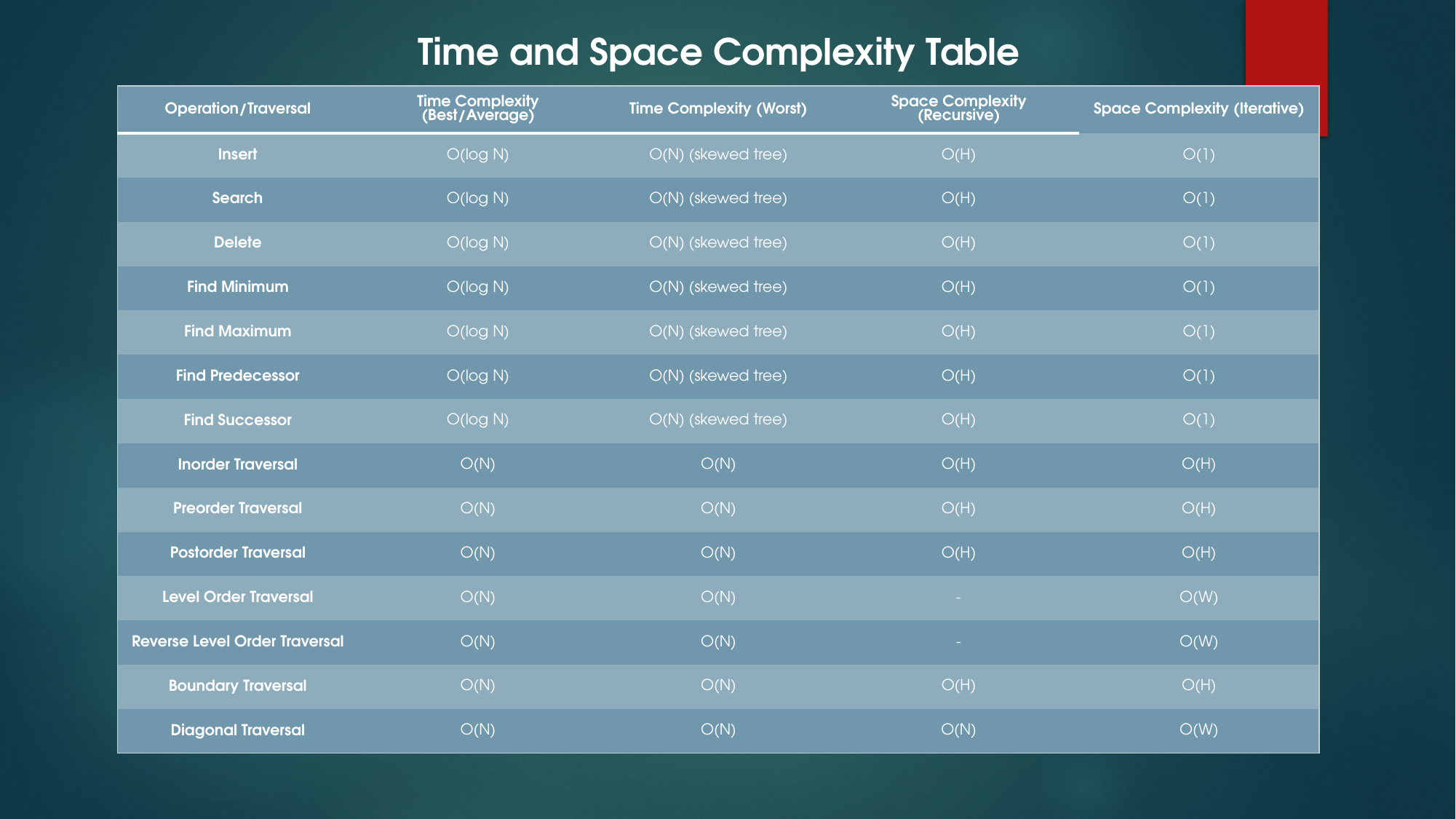

Time and Space Complexity Table
| Operation/Traversal | Time Complexity (Best/Average) | Time Complexity (Worst) | Space Complexity (Recursive) | Space Complexity (Iterative) |
| --- | --- | --- | --- | --- |
| Insert | O(log N) | O(N) (skewed tree) | O(H) | O(1) |
| Search | O(log N) | O(N) (skewed tree) | O(H) | O(1) |
| Delete | O(log N) | O(N) (skewed tree) | O(H) | O(1) |
| Find Minimum | O(log N) | O(N) (skewed tree) | O(H) | O(1) |
| Find Maximum | O(log N) | O(N) (skewed tree) | O(H) | O(1) |
| Find Predecessor | O(log N) | O(N) (skewed tree) | O(H) | O(1) |
| Find Successor | O(log N) | O(N) (skewed tree) | O(H) | O(1) |
| Inorder Traversal | O(N) | O(N) | O(H) | O(H) |
| Preorder Traversal | O(N) | O(N) | O(H) | O(H) |
| Postorder Traversal | O(N) | O(N) | O(H) | O(H) |
| Level Order Traversal | O(N) | O(N) | - | O(W) |
| Reverse Level Order Traversal | O(N) | O(N) | - | O(W) |
| Boundary Traversal | O(N) | O(N) | O(H) | O(H) |
| Diagonal Traversal | O(N) | O(N) | O(N) | O(W) |